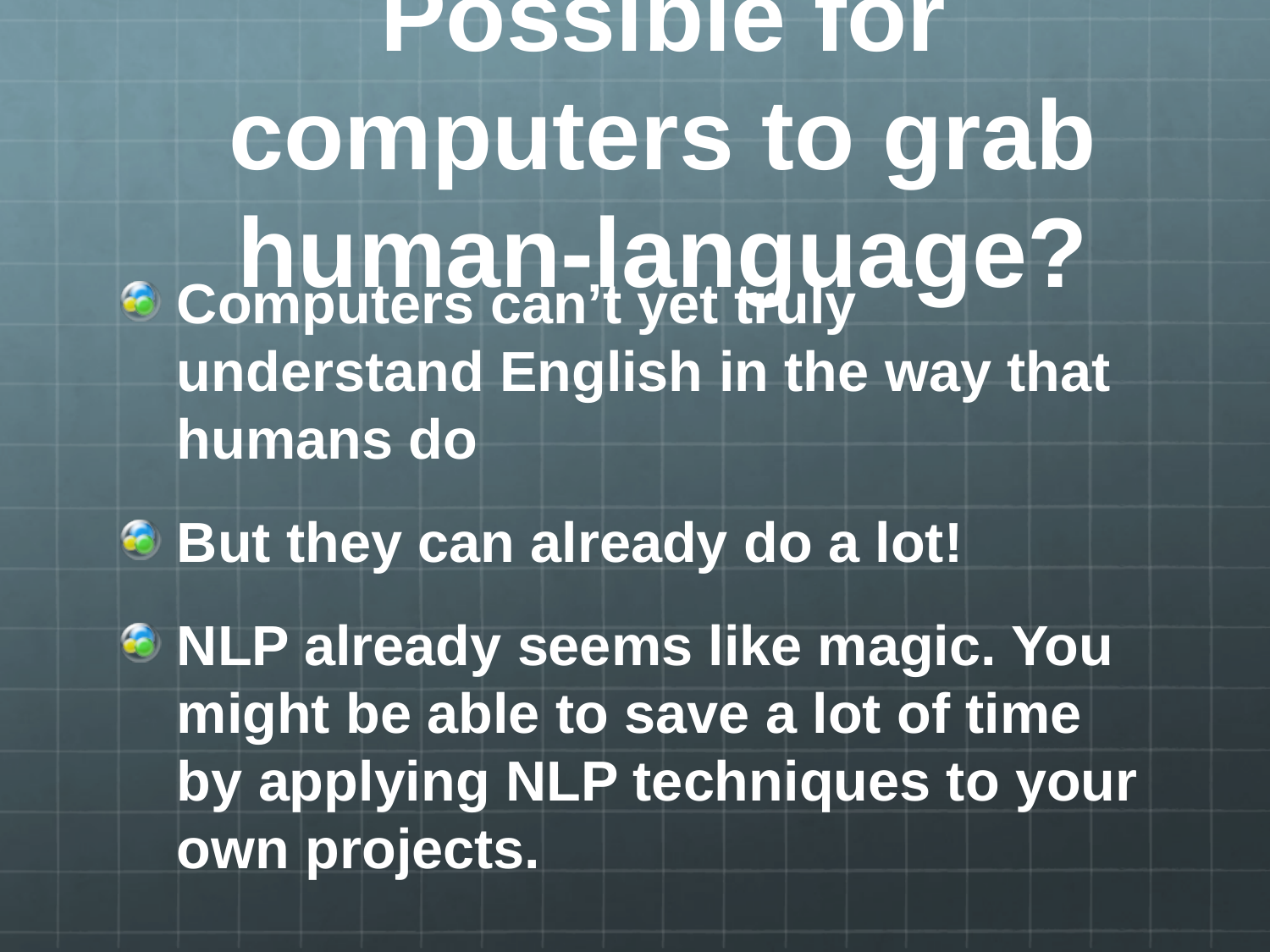

# Possible for computers to grab human-language?
Computers can’t yet truly understand English in the way that humans do
But they can already do a lot!
NLP already seems like magic. You might be able to save a lot of time by applying NLP techniques to your own projects.